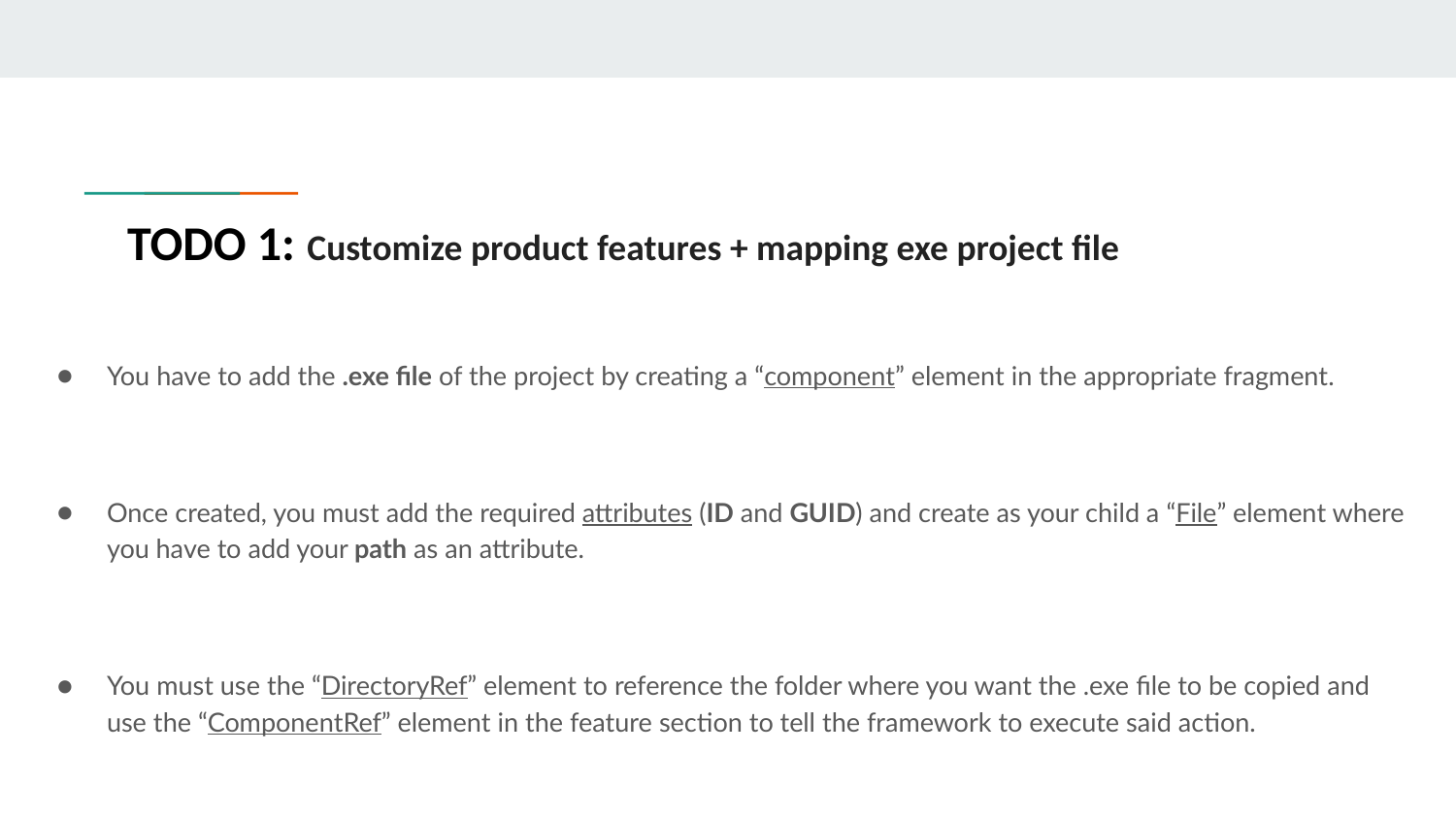

TODO 1: Customize product features + mapping exe project file

You have to add the .exe file of the project by creating a “component” element in the appropriate fragment.

Once created, you must add the required attributes (ID and GUID) and create as your child a “File” element where you have to add your path as an attribute.

You must use the “DirectoryRef” element to reference the folder where you want the .exe file to be copied and use the “ComponentRef” element in the feature section to tell the framework to execute said action.